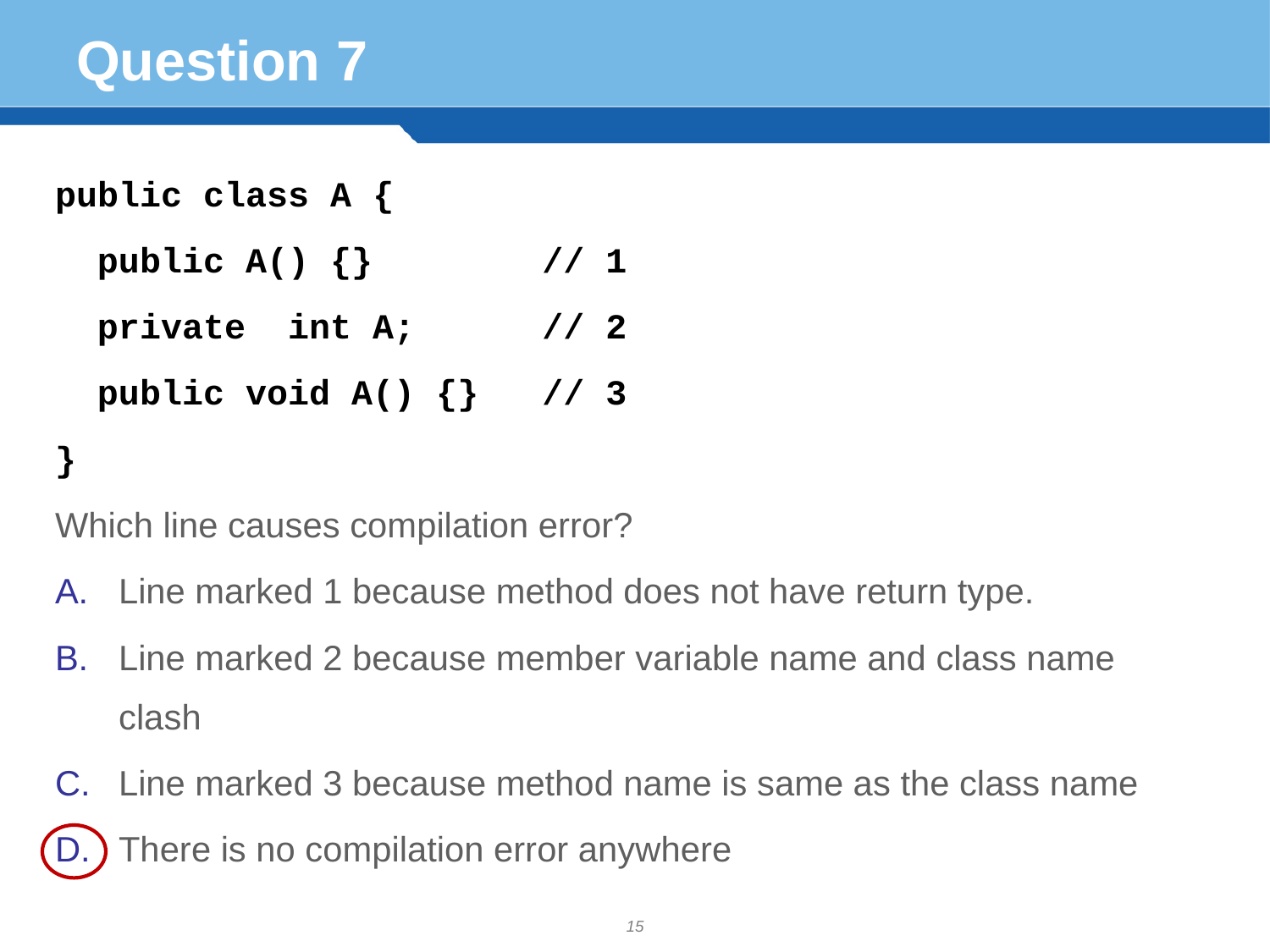

# Question 7
public class A {
  public A() {}        // 1
  private  int A;      // 2
  public void A() {}   // 3
}
Which line causes compilation error?
Line marked 1 because method does not have return type.
Line marked 2 because member variable name and class name clash
Line marked 3 because method name is same as the class name
There is no compilation error anywhere

15